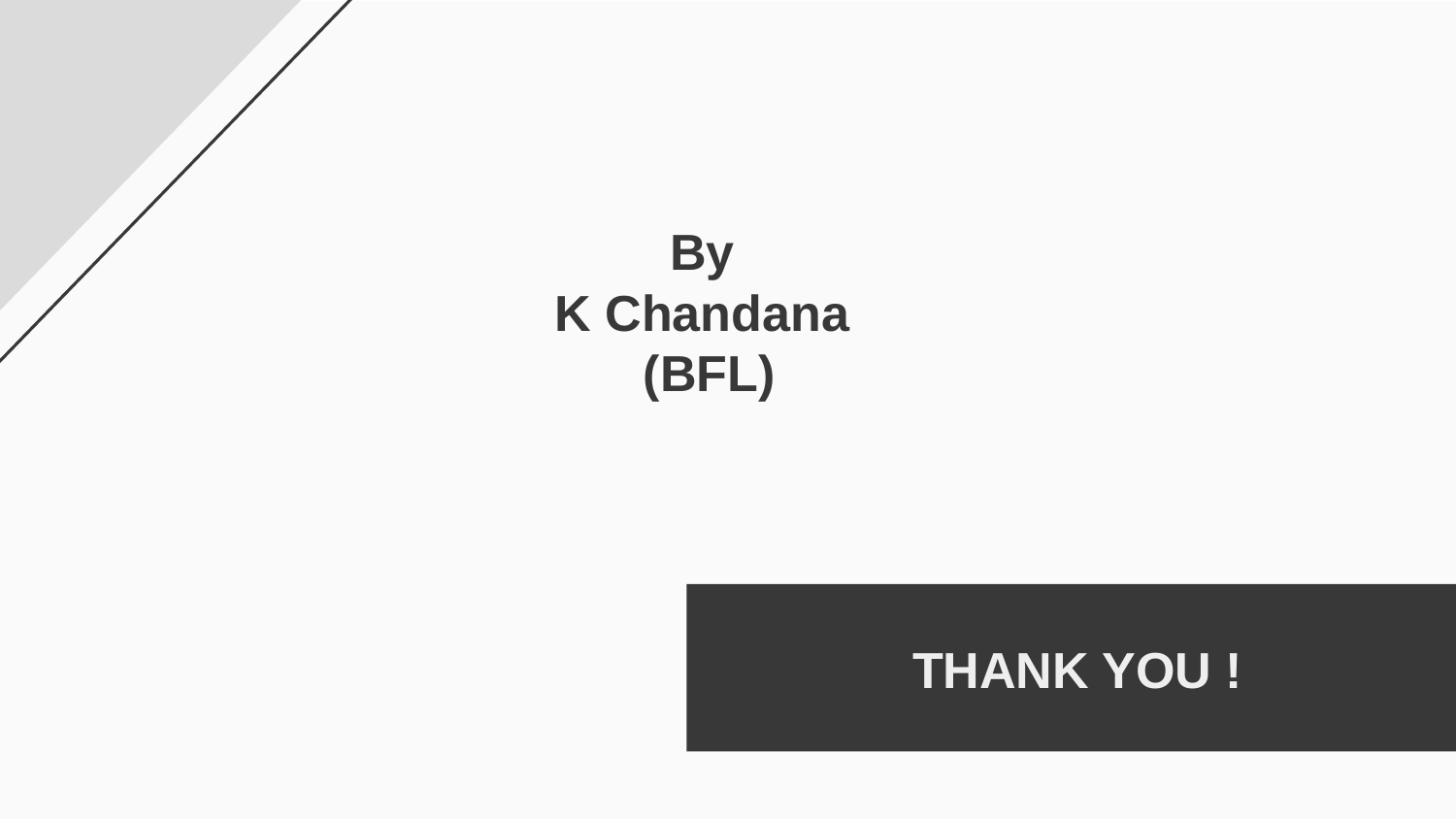

By
K Chandana
(BFL)

# THANK YOU !